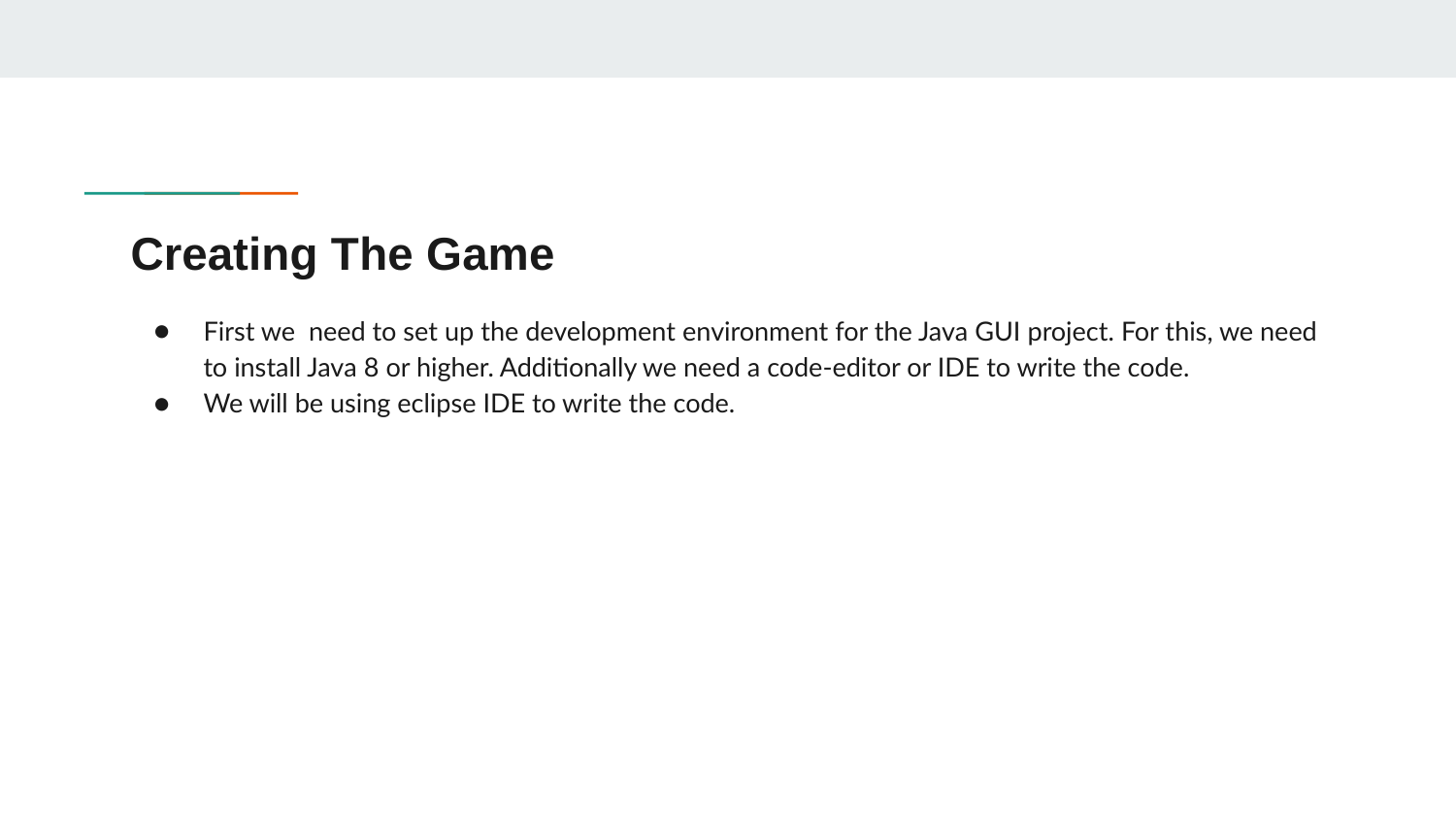

# Creating The Game
First we  need to set up the development environment for the Java GUI project. For this, we need to install Java 8 or higher. Additionally we need a code-editor or IDE to write the code.
We will be using eclipse IDE to write the code.